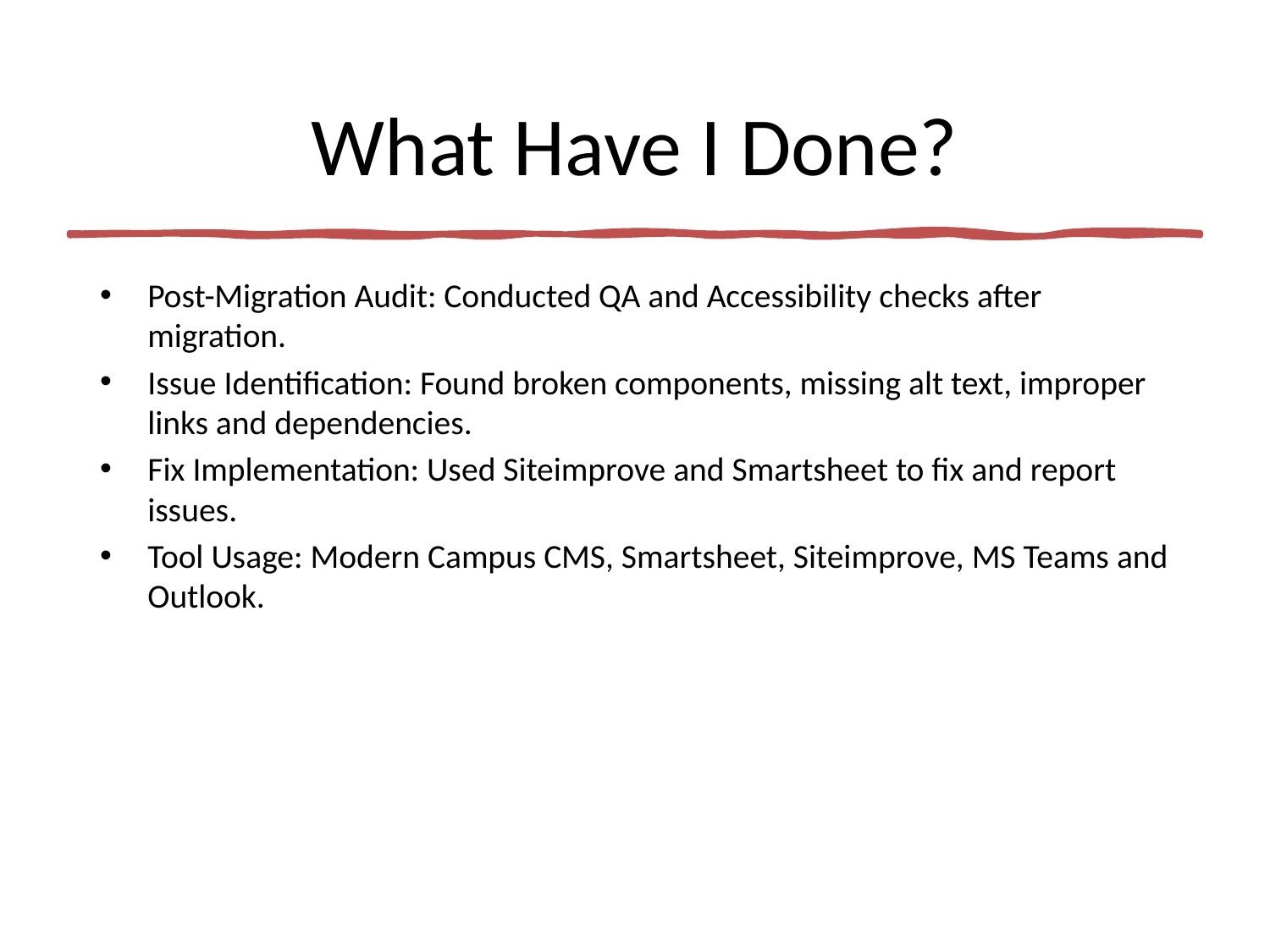

# What Have I Done?

Post-Migration Audit: Conducted QA and Accessibility checks after migration.
Issue Identification: Found broken components, missing alt text, improper links and dependencies.
Fix Implementation: Used Siteimprove and Smartsheet to fix and report issues.
Tool Usage: Modern Campus CMS, Smartsheet, Siteimprove, MS Teams and Outlook.